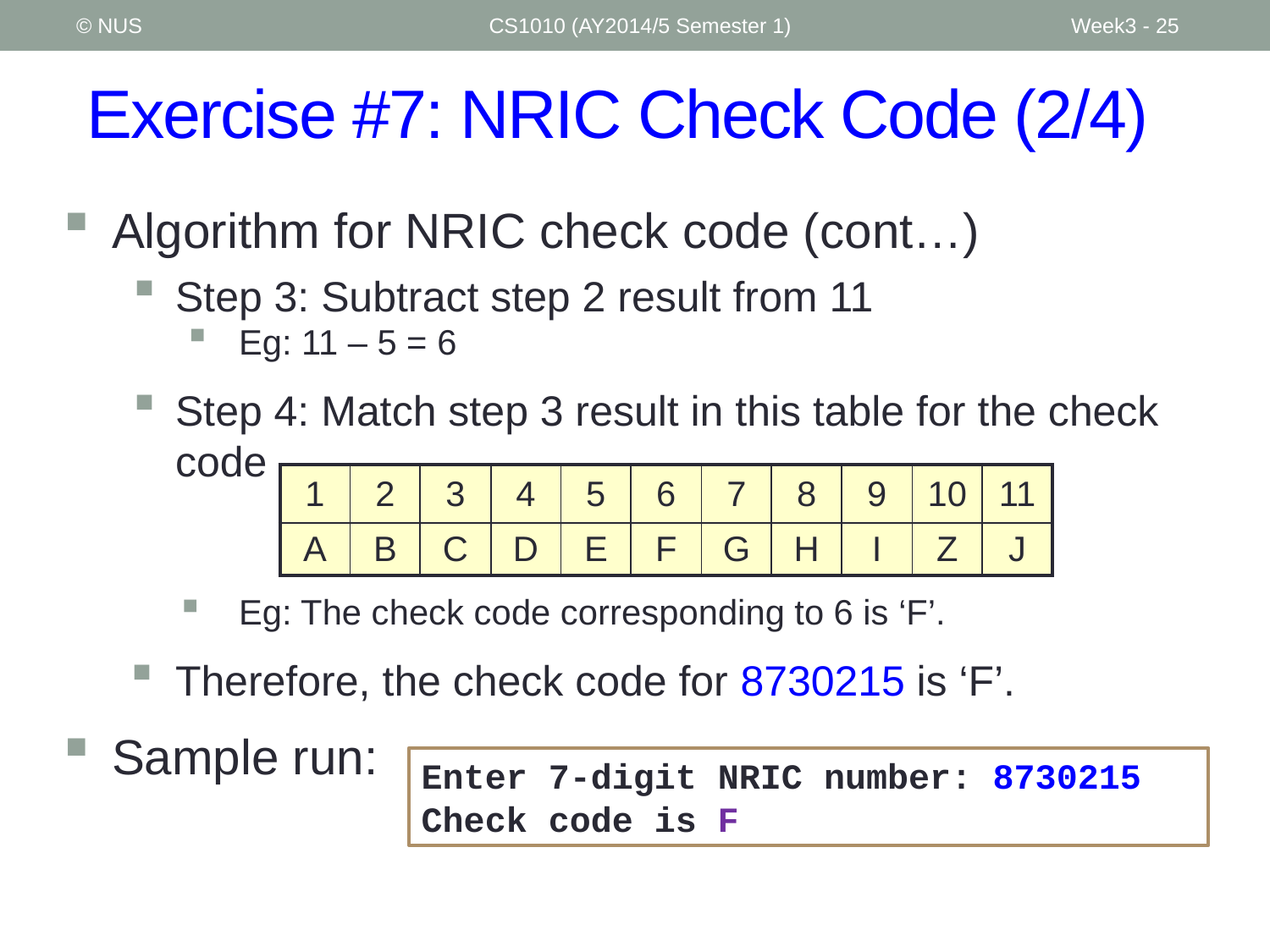

© NUS
CS1010 (AY2014/5 Semester 1)
Week3 - 25
# Exercise #7: NRIC Check Code (2/4)
Algorithm for NRIC check code (cont…)
Step 3: Subtract step 2 result from 11
Eg: 11 – 5 = 6
Step 4: Match step 3 result in this table for the check code
Eg: The check code corresponding to 6 is ‘F’.
Therefore, the check code for 8730215 is ‘F’.
Sample run:
| 1 | 2 | 3 | 4 | 5 | 6 | 7 | 8 | 9 | 10 | 11 |
| --- | --- | --- | --- | --- | --- | --- | --- | --- | --- | --- |
| A | B | C | D | E | F | G | H | I | Z | J |
Enter 7-digit NRIC number: 8730215
Check code is F